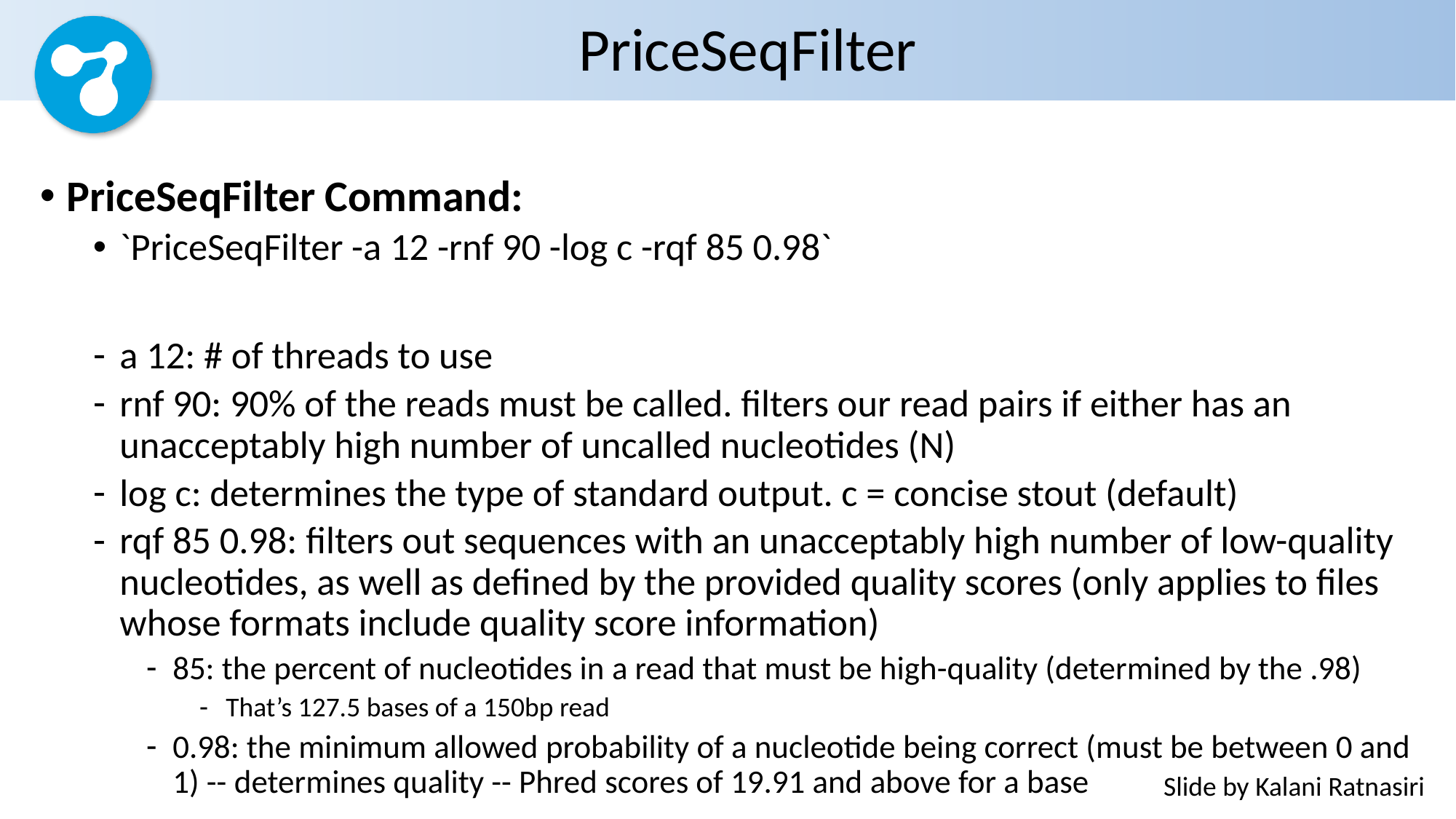

PriceSeqFilter
PriceSeqFilter Command:
`PriceSeqFilter -a 12 -rnf 90 -log c -rqf 85 0.98`

a 12: # of threads to use
rnf 90: 90% of the reads must be called. filters our read pairs if either has an unacceptably high number of uncalled nucleotides (N)
log c: determines the type of standard output. c = concise stout (default)
rqf 85 0.98: filters out sequences with an unacceptably high number of low-quality nucleotides, as well as defined by the provided quality scores (only applies to files whose formats include quality score information)
85: the percent of nucleotides in a read that must be high-quality (determined by the .98)
That’s 127.5 bases of a 150bp read
0.98: the minimum allowed probability of a nucleotide being correct (must be between 0 and 1) -- determines quality -- Phred scores of 19.91 and above for a base
Slide by Kalani Ratnasiri